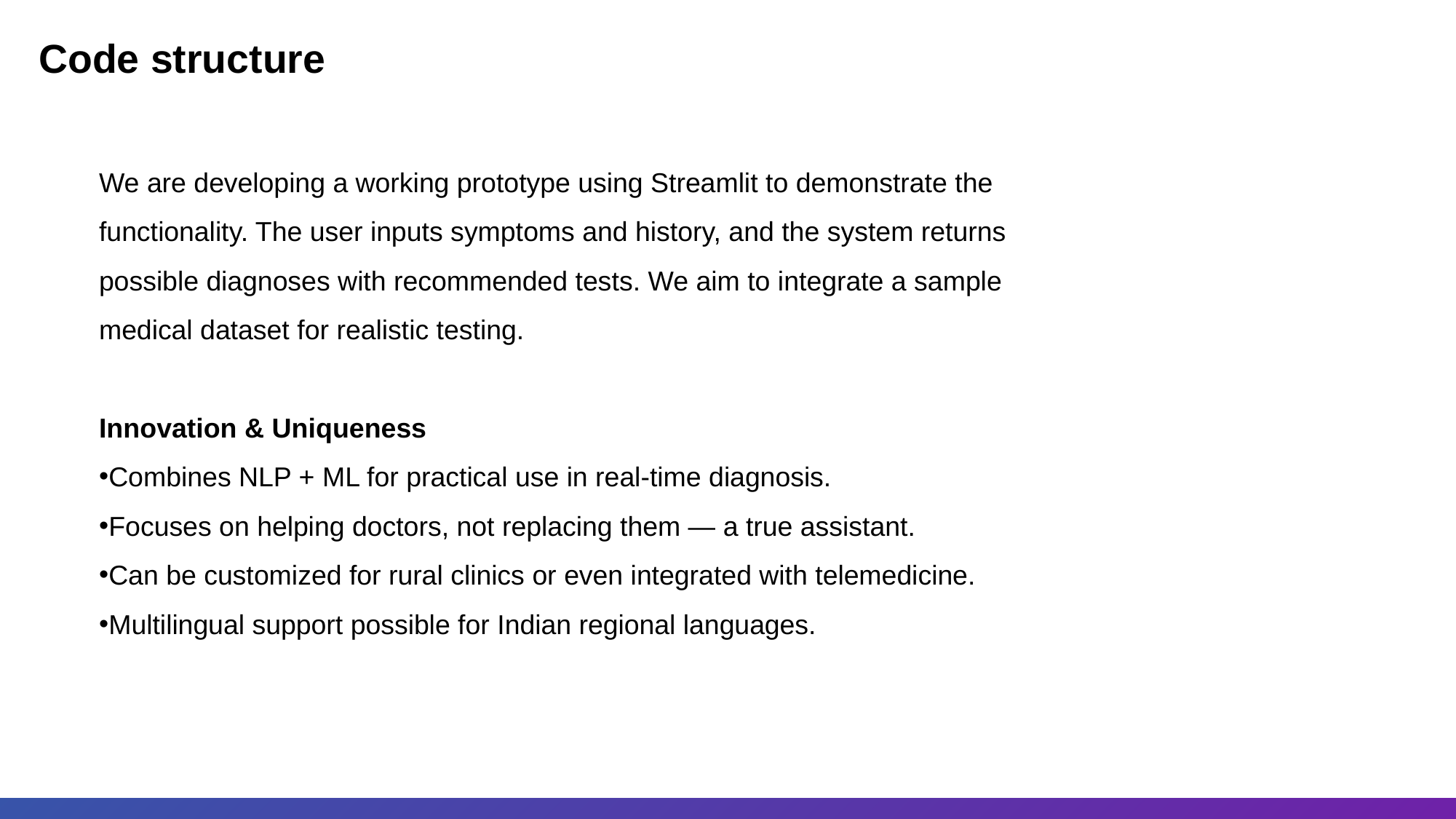

Code structure
We are developing a working prototype using Streamlit to demonstrate the functionality. The user inputs symptoms and history, and the system returns possible diagnoses with recommended tests. We aim to integrate a sample medical dataset for realistic testing.

Innovation & Uniqueness
Combines NLP + ML for practical use in real-time diagnosis.
Focuses on helping doctors, not replacing them — a true assistant.
Can be customized for rural clinics or even integrated with telemedicine.
Multilingual support possible for Indian regional languages.